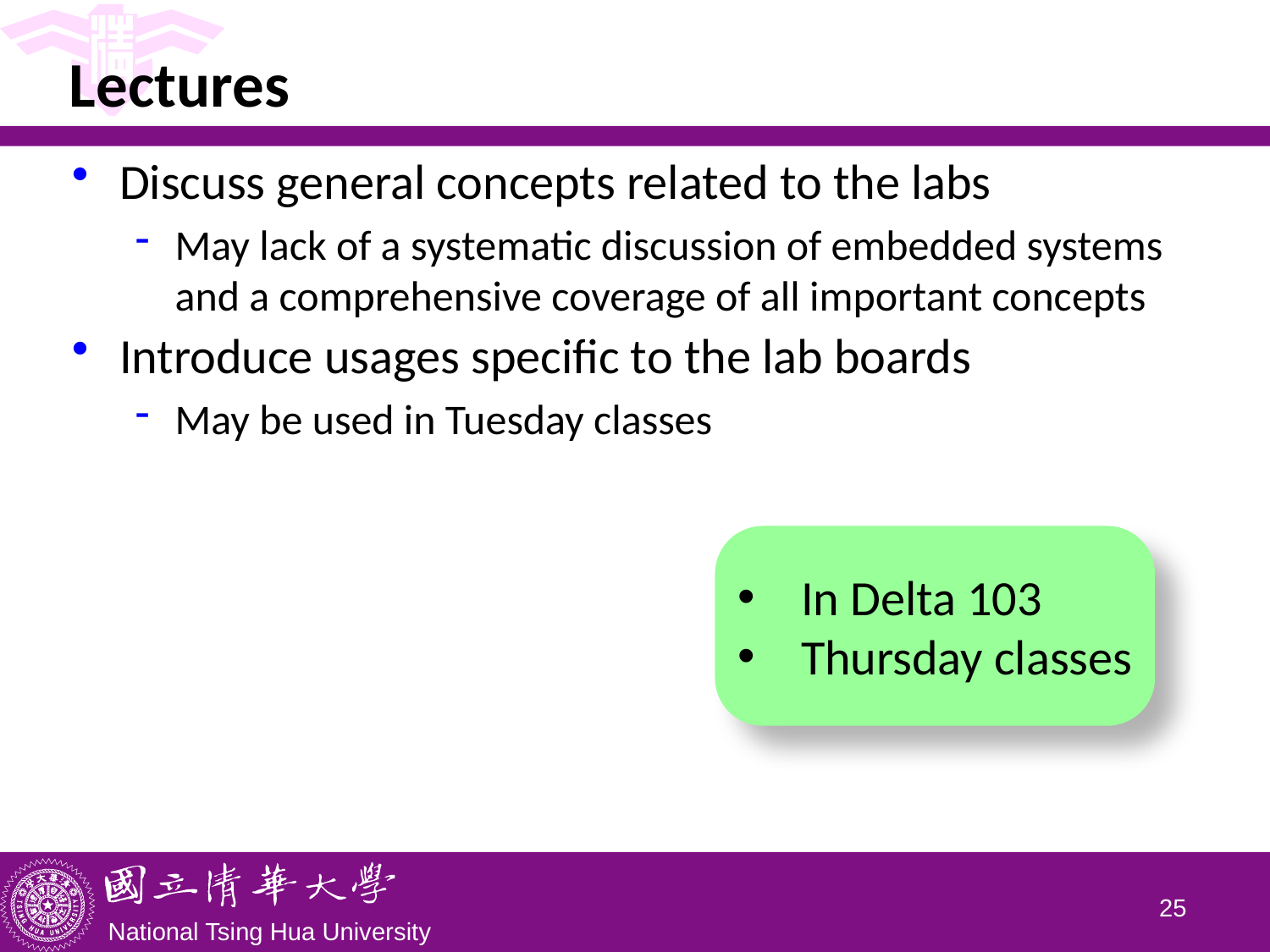

# Lectures
Discuss general concepts related to the labs
May lack of a systematic discussion of embedded systems and a comprehensive coverage of all important concepts
Introduce usages specific to the lab boards
May be used in Tuesday classes
In Delta 103
Thursday classes
25